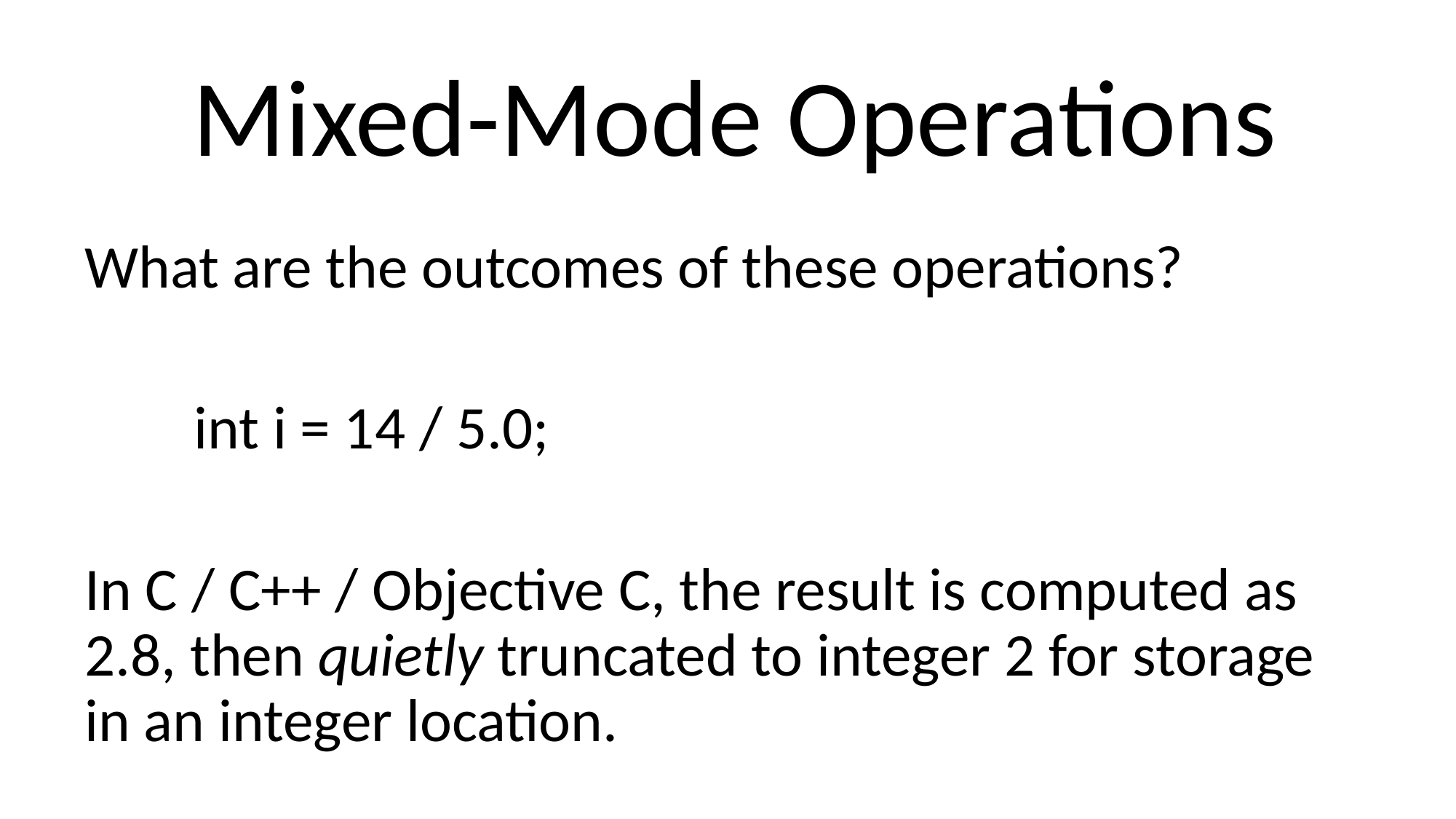

# Mixed-Mode Operations
What are the outcomes of these operations?

	int i = 14 / 5.0;

In C / C++ / Objective C, the result is computed as 2.8, then quietly truncated to integer 2 for storage in an integer location.